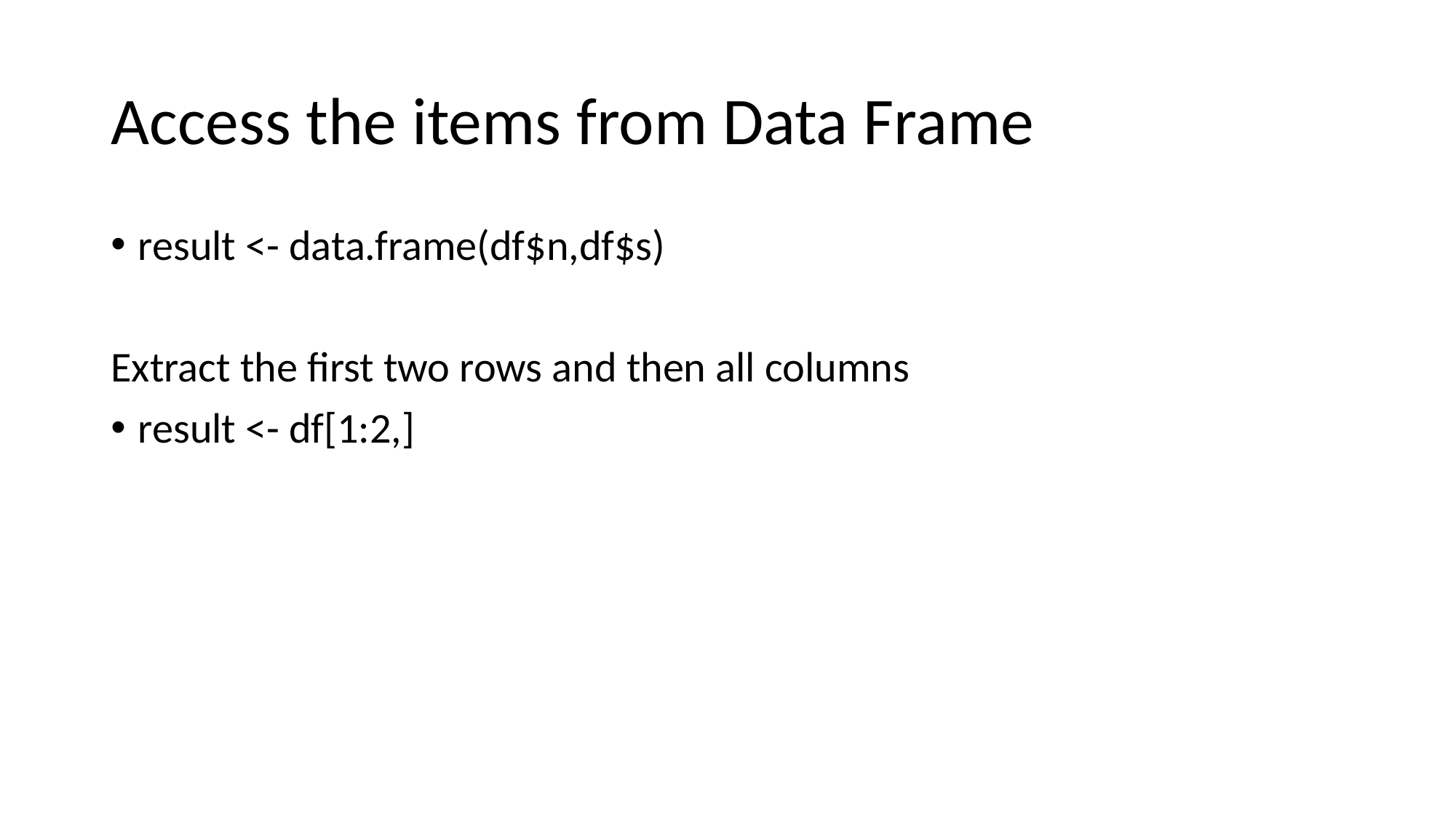

# Access the items from Data Frame
result <- data.frame(df$n,df$s)

Extract the first two rows and then all columns
result <- df[1:2,]